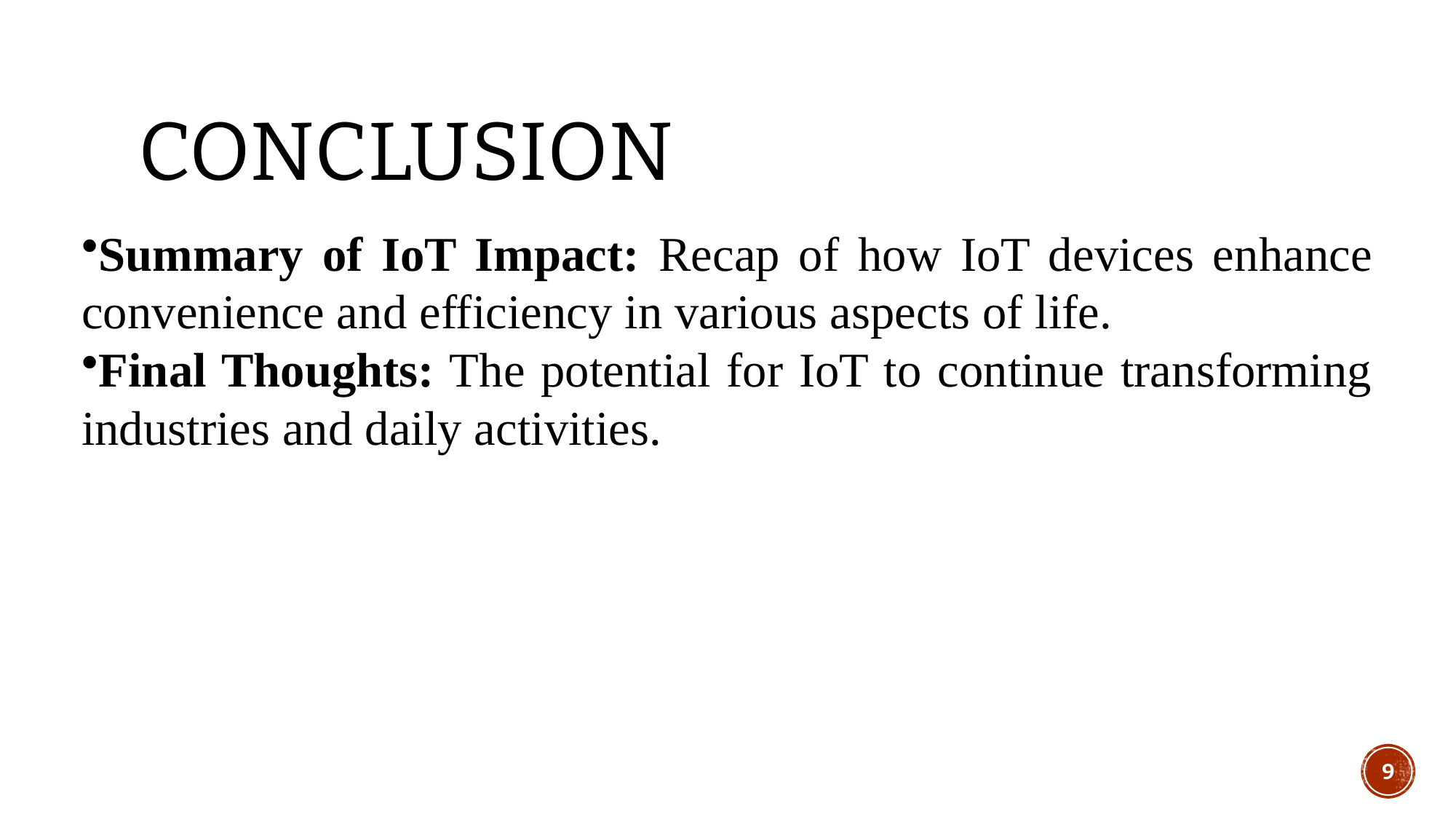

# Conclusion
Summary of IoT Impact: Recap of how IoT devices enhance convenience and efficiency in various aspects of life.
Final Thoughts: The potential for IoT to continue transforming industries and daily activities.
9